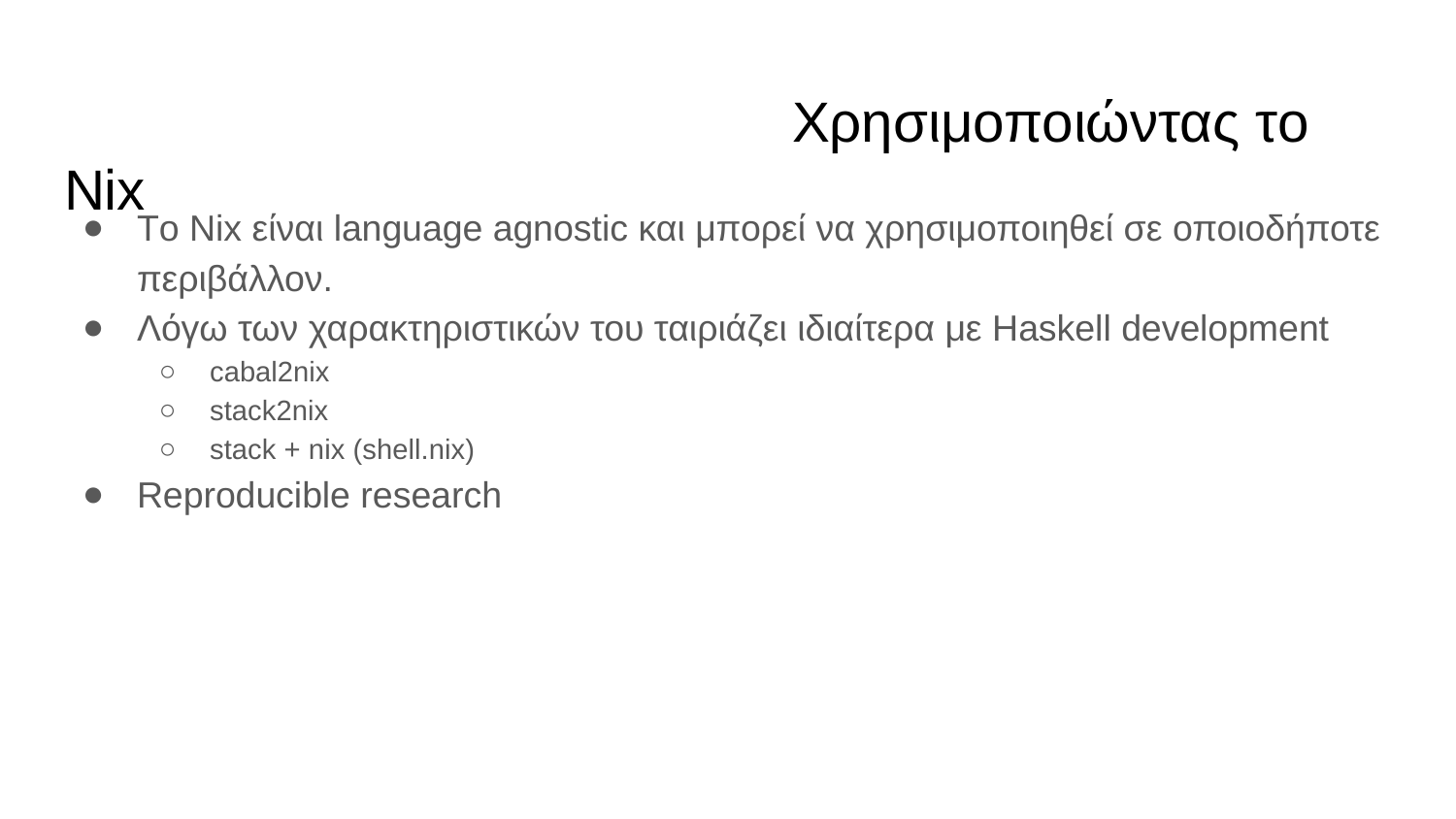

# Χρησιμοποιώντας το Nix

Τo Nix είναι language agnostic και μπορεί να χρησιμοποιηθεί σε οποιοδήποτε περιβάλλον.
Λόγω των χαρακτηριστικών του ταιριάζει ιδιαίτερα με Haskell development
cabal2nix
stack2nix
stack + nix (shell.nix)
Reproducible research